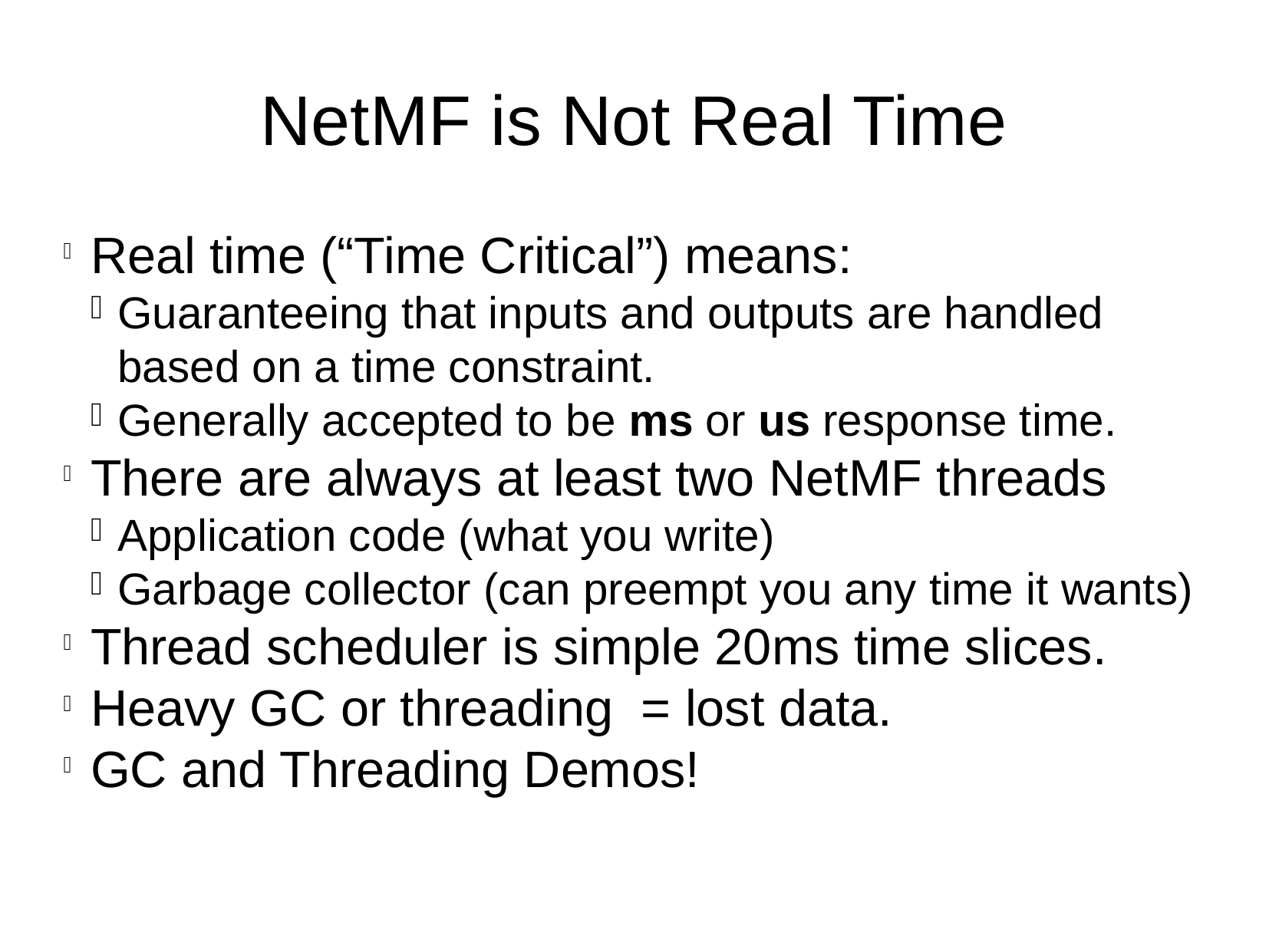

NetMF is Not Real Time
Real time (“Time Critical”) means:
Guaranteeing that inputs and outputs are handled based on a time constraint.
Generally accepted to be ms or us response time.
There are always at least two NetMF threads
Application code (what you write)
Garbage collector (can preempt you any time it wants)
Thread scheduler is simple 20ms time slices.
Heavy GC or threading  = lost data.
GC and Threading Demos!